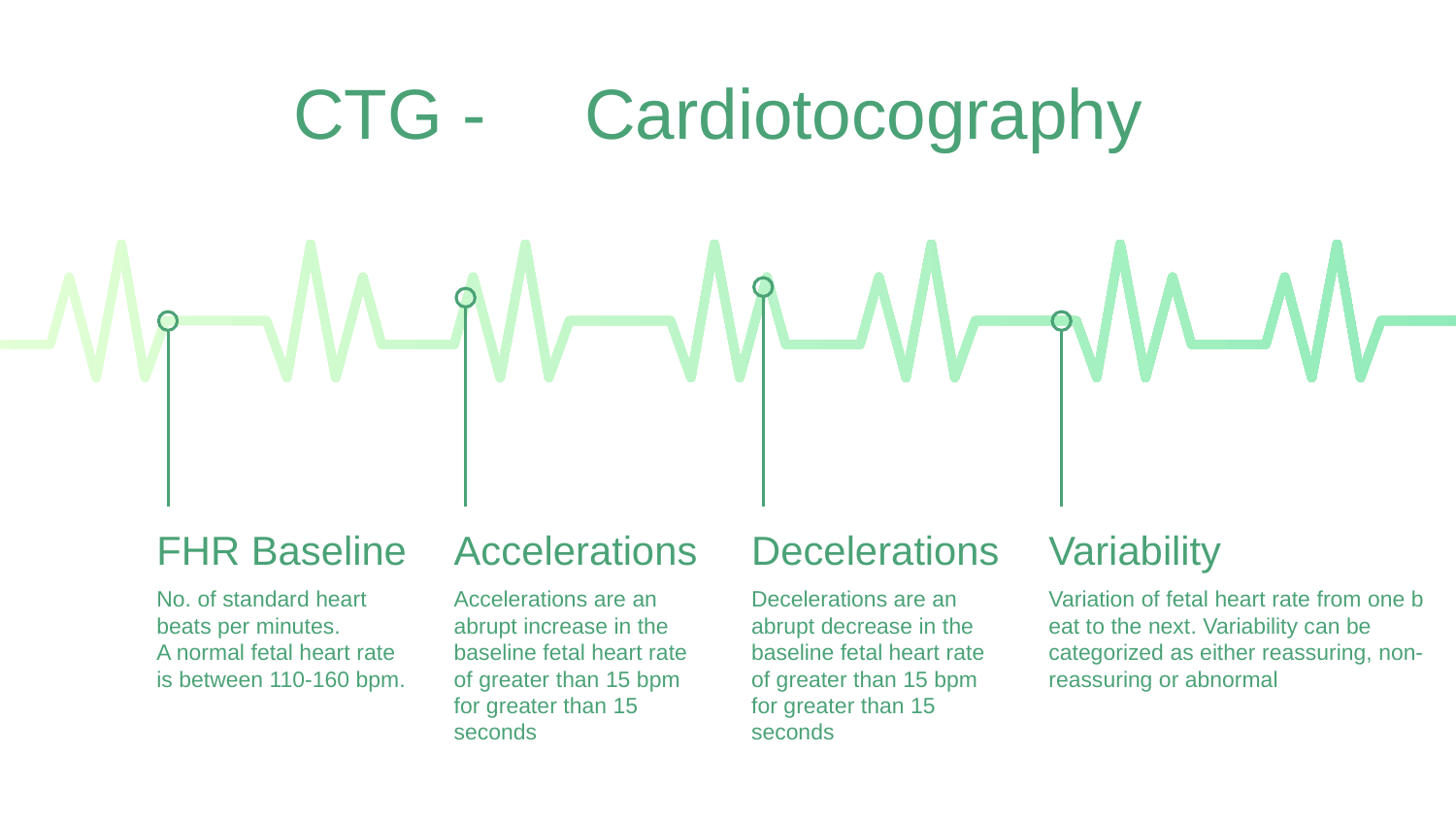

# CTG -	Cardiotocography

FHR Baseline
Accelerations
Decelerations
Variability
No. of standard heart beats per minutes.
A normal fetal heart rate is between 110-160 bpm.
Accelerations are an abrupt increase in the baseline fetal heart rate of greater than 15 bpm for greater than 15 seconds
Decelerations are an abrupt decrease in the baseline fetal heart rate of greater than 15 bpm for greater than 15 seconds
Variation of fetal heart rate from one beat to the next. Variability can be categorized as either reassuring, non-reassuring or abnormal